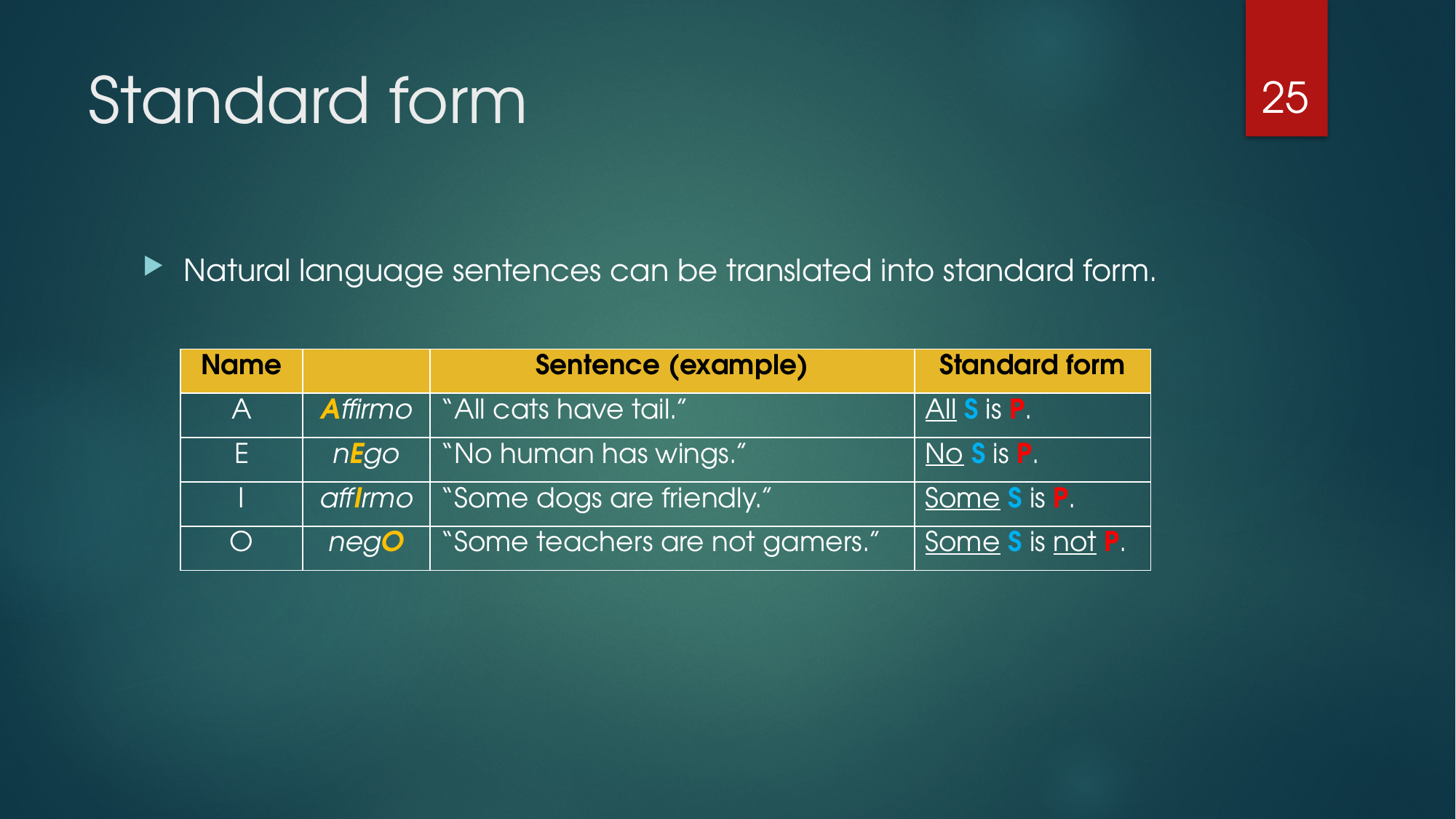

25
# Standard form
Natural language sentences can be translated into standard form.

| Name |  | Sentence (example) | Standard form |
| --- | --- | --- | --- |
| A | Affirmo | “All cats have tail.” | All S is P. |
| E | nEgo | “No human has wings.” | No S is P. |
| I | affIrmo | “Some dogs are friendly.” | Some S is P. |
| O | negO | “Some teachers are not gamers.” | Some S is not P. |